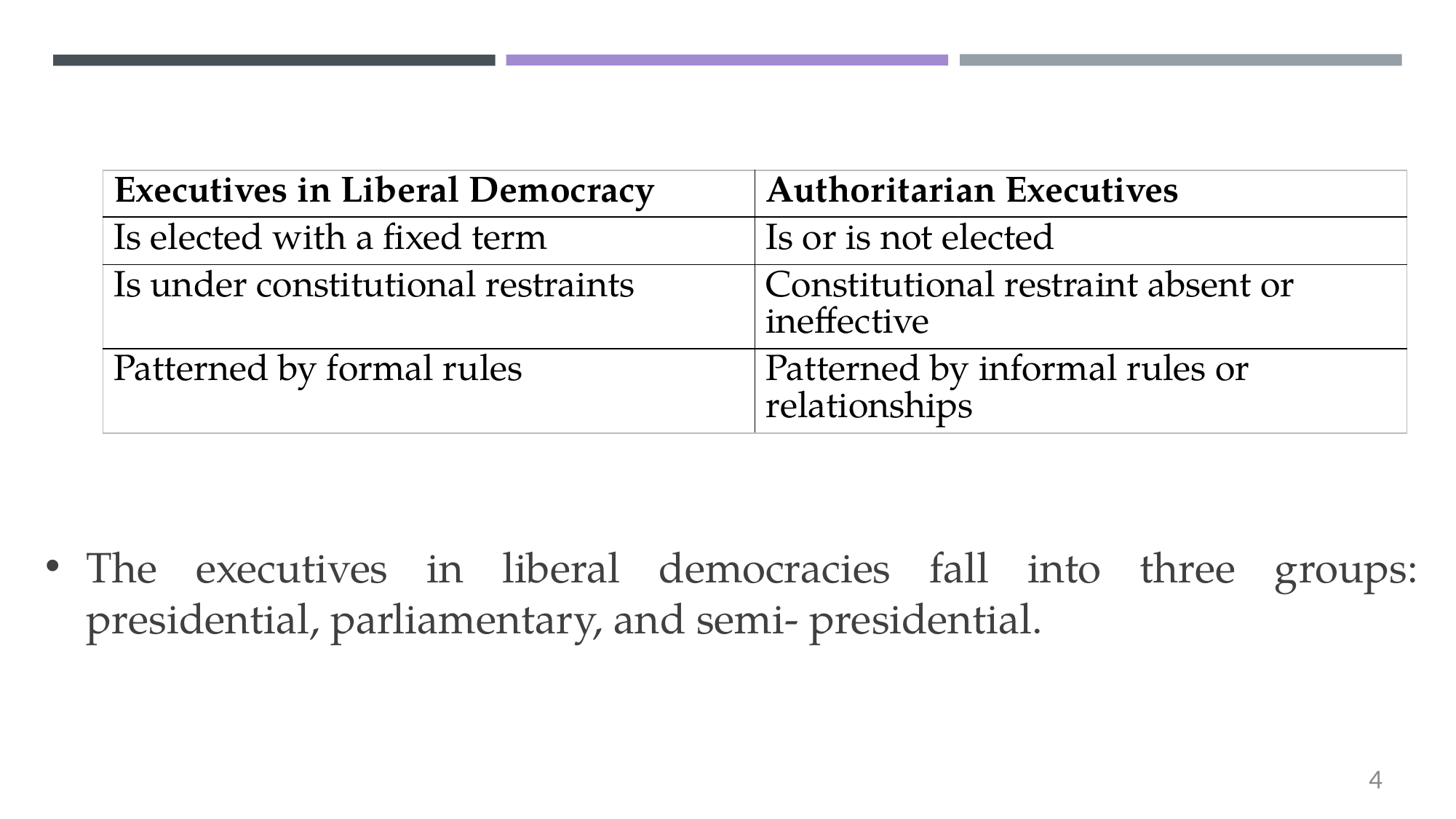

The executives in liberal democracies fall into three groups: presidential, parliamentary, and semi- presidential.
| Executives in Liberal Democracy | Authoritarian Executives |
| --- | --- |
| Is elected with a fixed term | Is or is not elected |
| Is under constitutional restraints | Constitutional restraint absent or ineffective |
| Patterned by formal rules | Patterned by informal rules or relationships |
4